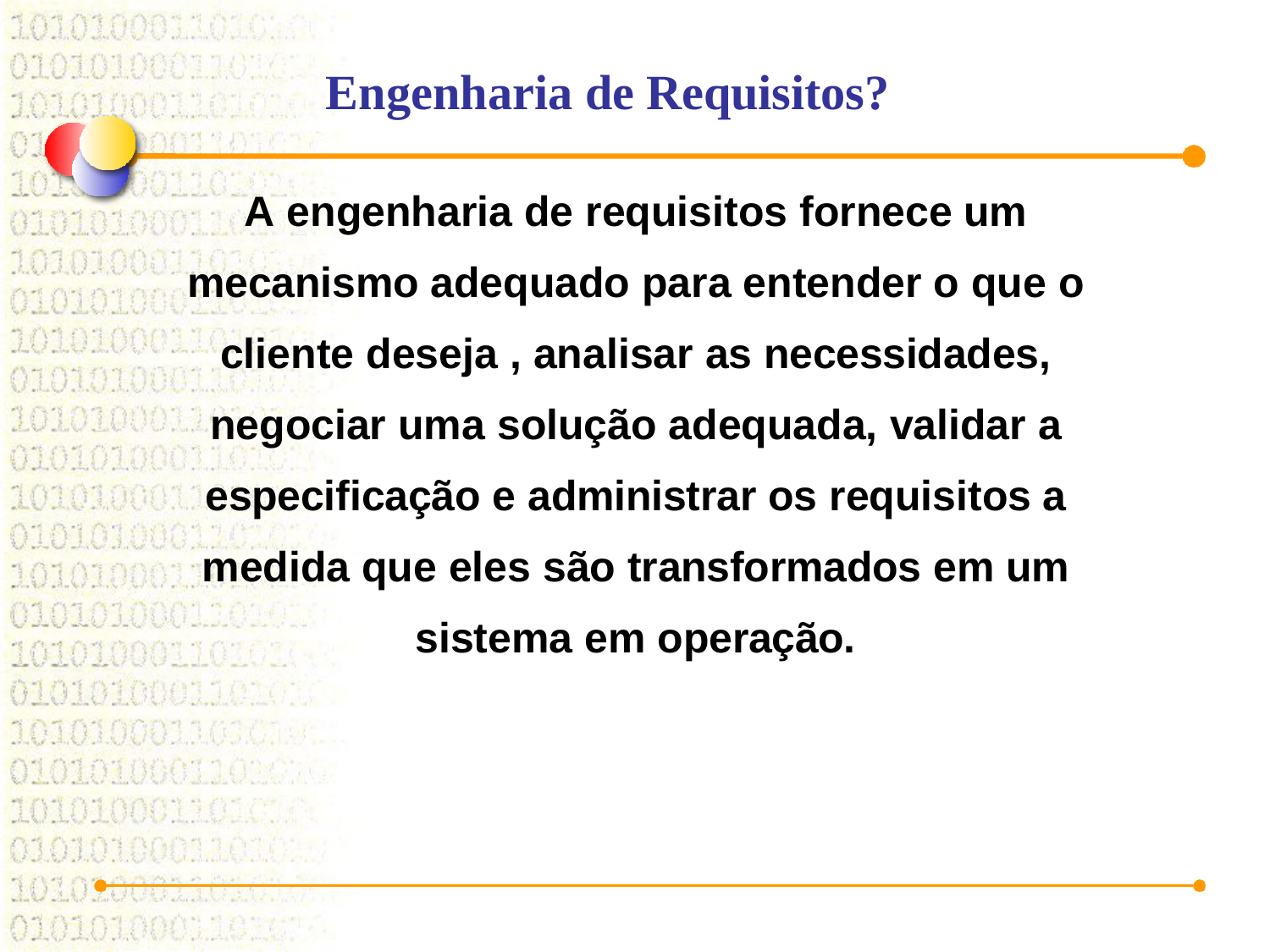

# Engenharia de Requisitos?
A engenharia de requisitos fornece um mecanismo adequado para entender o que o cliente deseja , analisar as necessidades, negociar uma solução adequada, validar a especificação e administrar os requisitos a medida que eles são transformados em um sistema em operação.